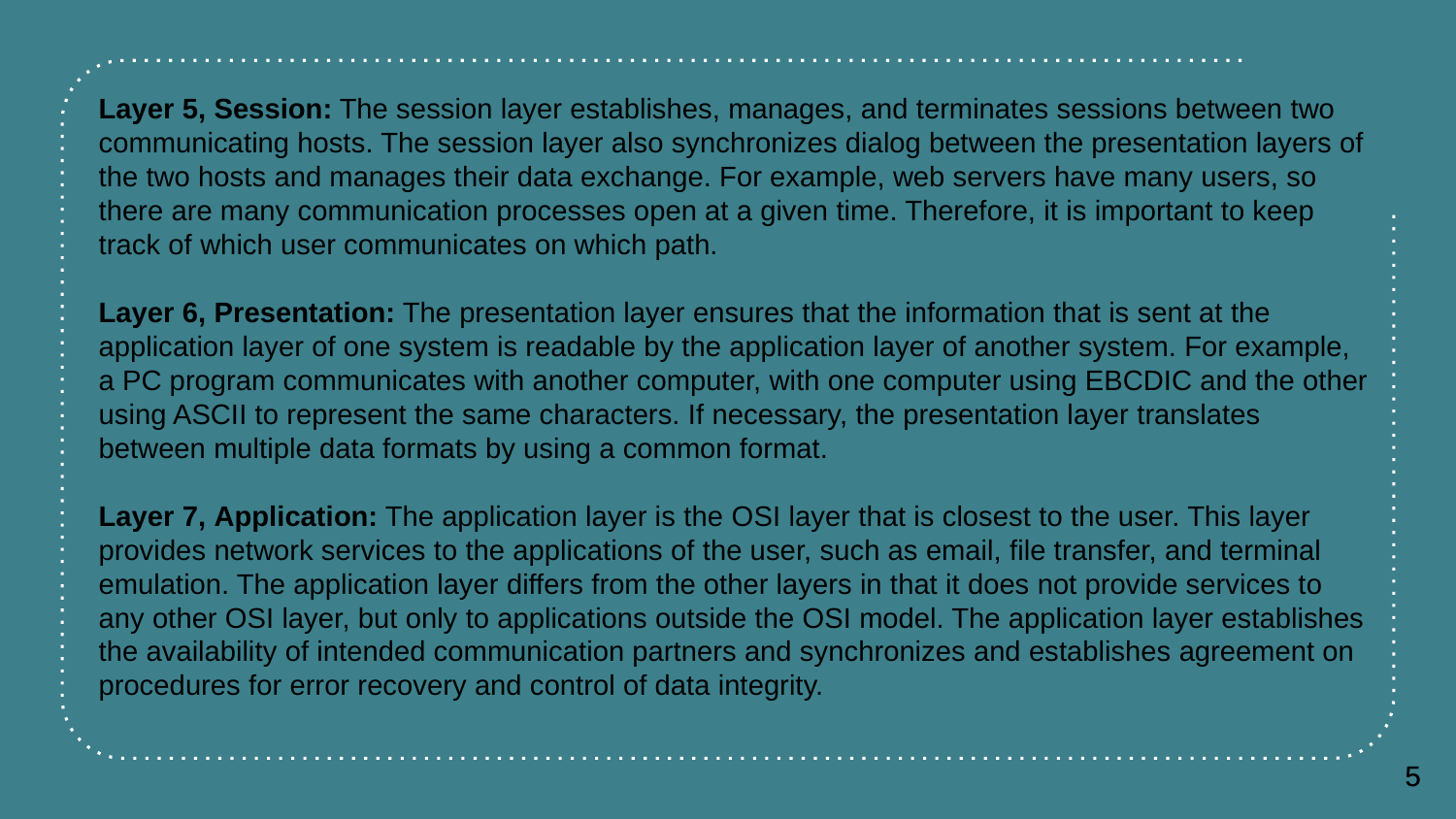

Layer 5, Session: The session layer establishes, manages, and terminates sessions between two communicating hosts. The session layer also synchronizes dialog between the presentation layers of the two hosts and manages their data exchange. For example, web servers have many users, so there are many communication processes open at a given time. Therefore, it is important to keep track of which user communicates on which path.

Layer 6, Presentation: The presentation layer ensures that the information that is sent at the application layer of one system is readable by the application layer of another system. For example, a PC program communicates with another computer, with one computer using EBCDIC and the other using ASCII to represent the same characters. If necessary, the presentation layer translates between multiple data formats by using a common format.

Layer 7, Application: The application layer is the OSI layer that is closest to the user. This layer provides network services to the applications of the user, such as email, file transfer, and terminal emulation. The application layer differs from the other layers in that it does not provide services to any other OSI layer, but only to applications outside the OSI model. The application layer establishes the availability of intended communication partners and synchronizes and establishes agreement on procedures for error recovery and control of data integrity.

5
5